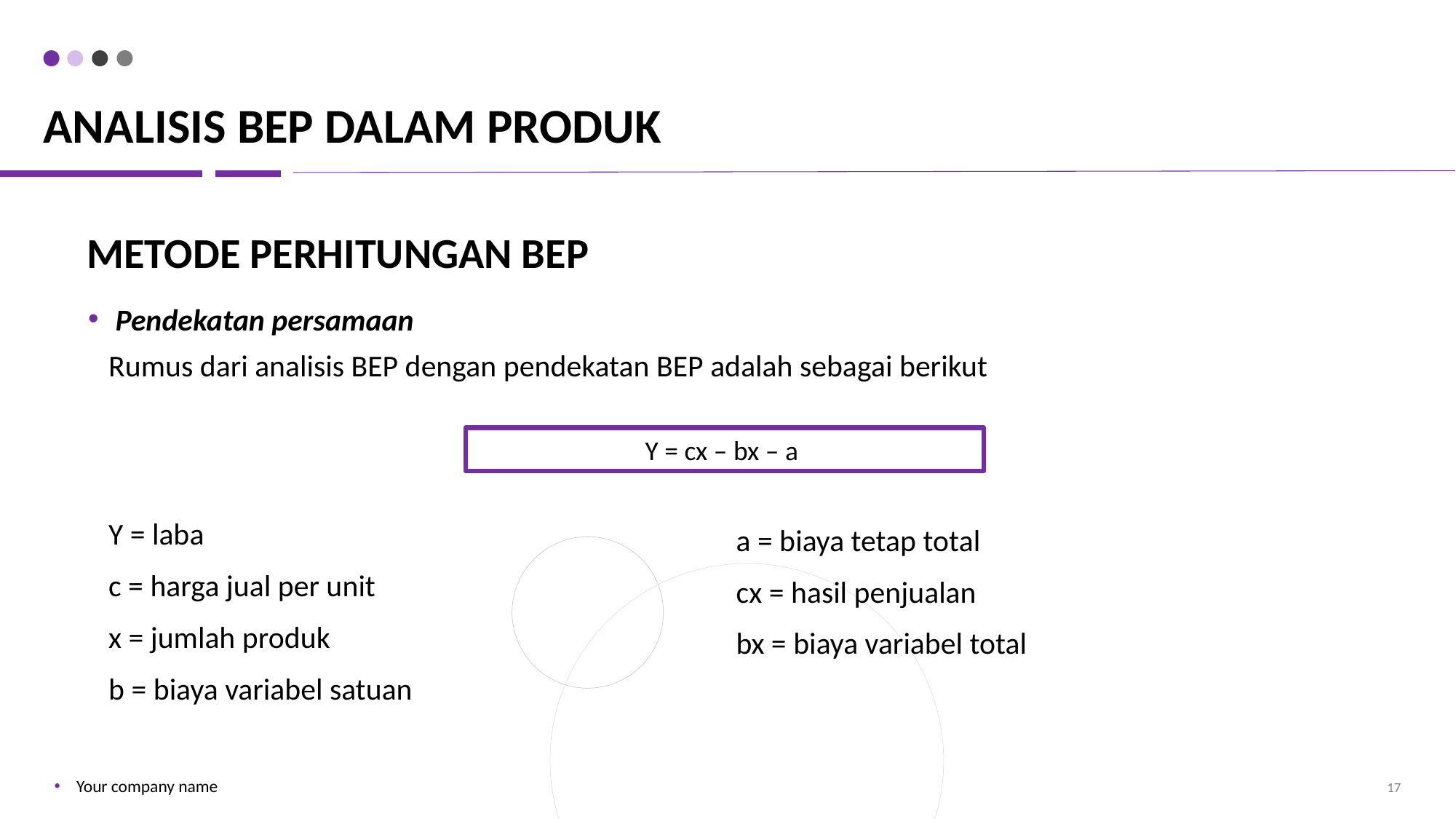

# ANALISIS BEP DALAM PRODUK
Metode perhitungan bep
Pendekatan persamaan

Rumus dari analisis BEP dengan pendekatan BEP adalah sebagai berikut
Y = cx – bx – a
Y = laba
c = harga jual per unit
x = jumlah produk
b = biaya variabel satuan
a = biaya tetap total
cx = hasil penjualan
bx = biaya variabel total
Your company name
17